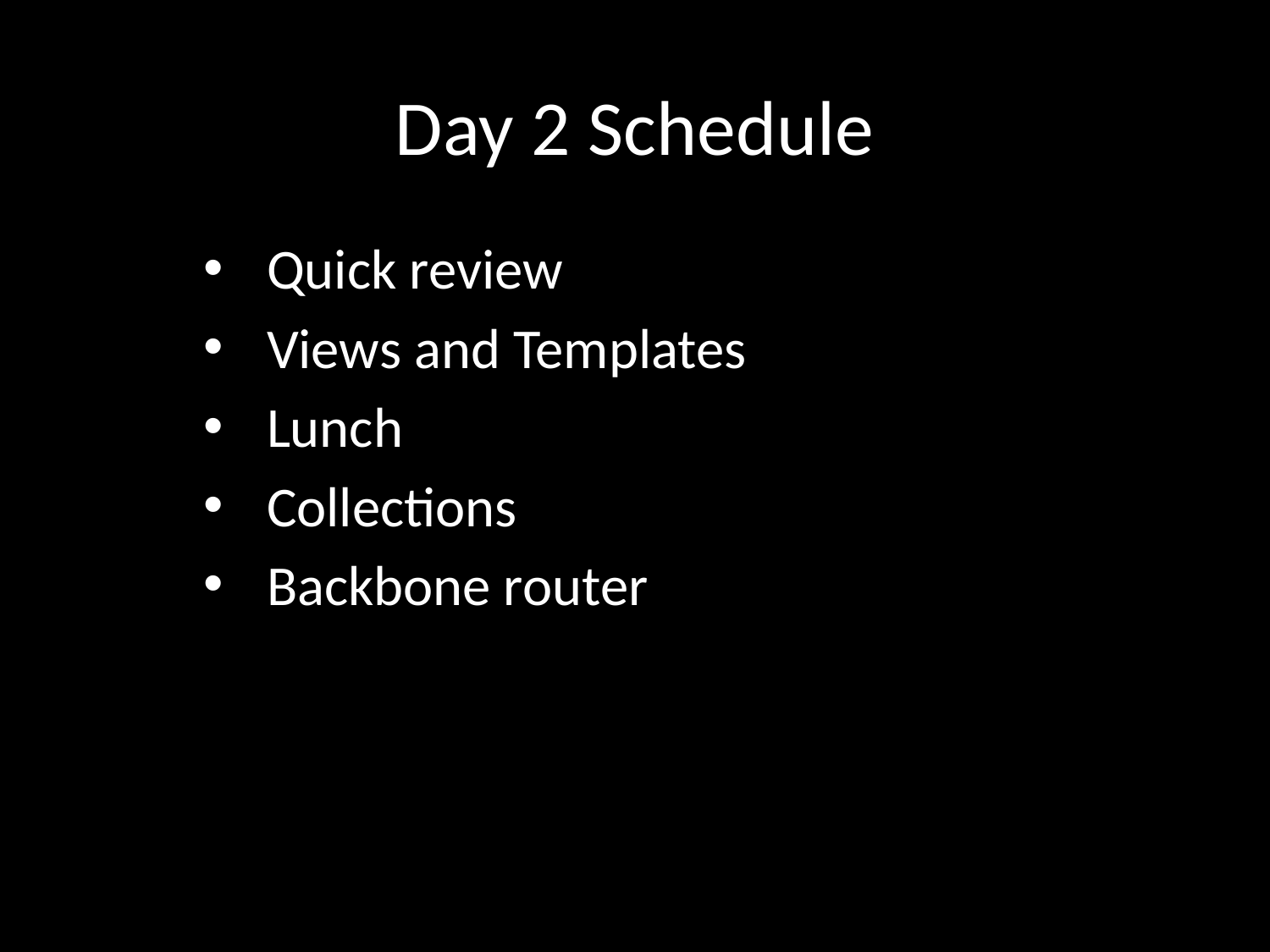

# Day 2 Schedule
Quick review
Views and Templates
Lunch
Collections
Backbone router